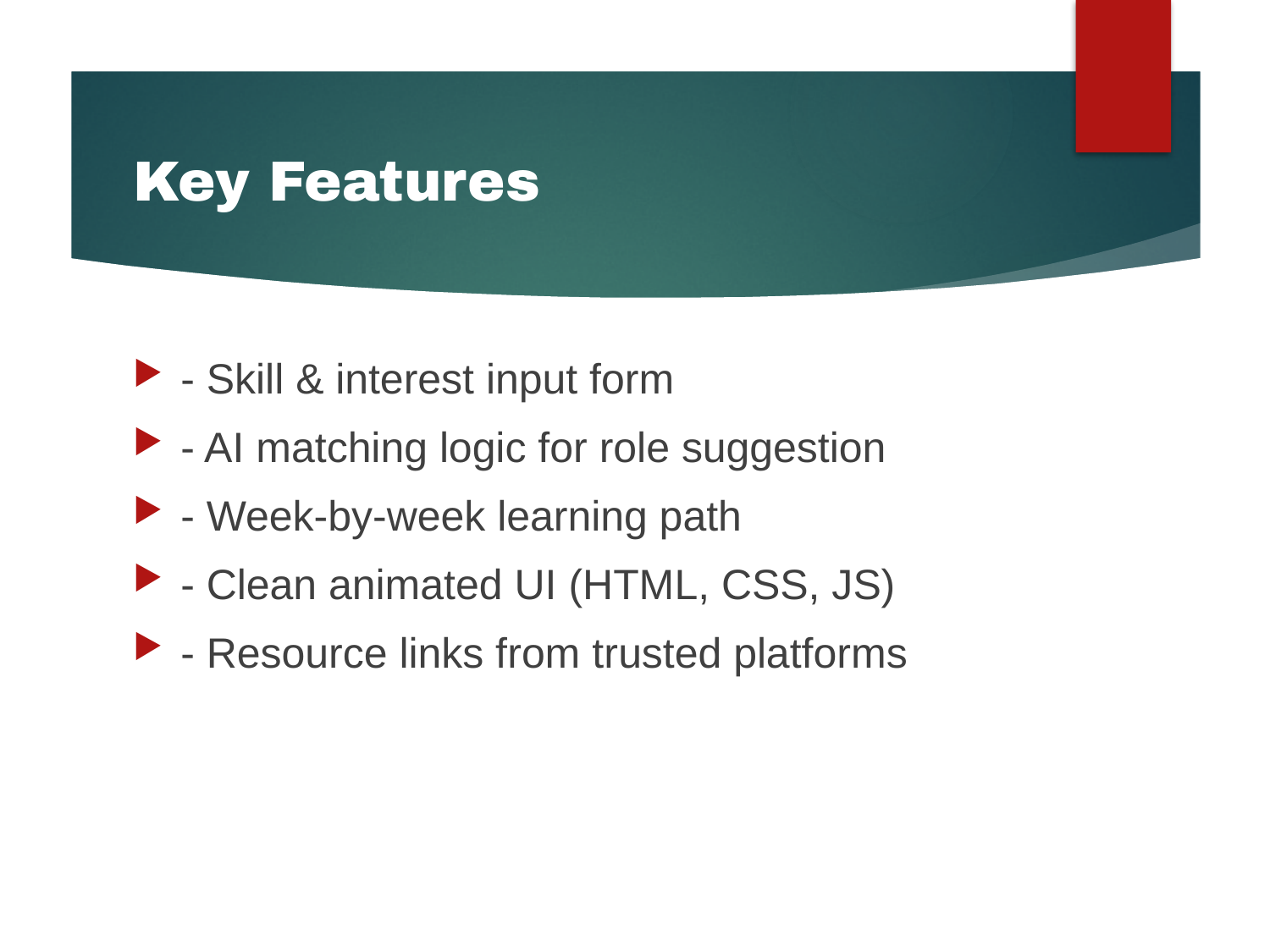

# Key Features
- Skill & interest input form
- AI matching logic for role suggestion
- Week-by-week learning path
- Clean animated UI (HTML, CSS, JS)
- Resource links from trusted platforms